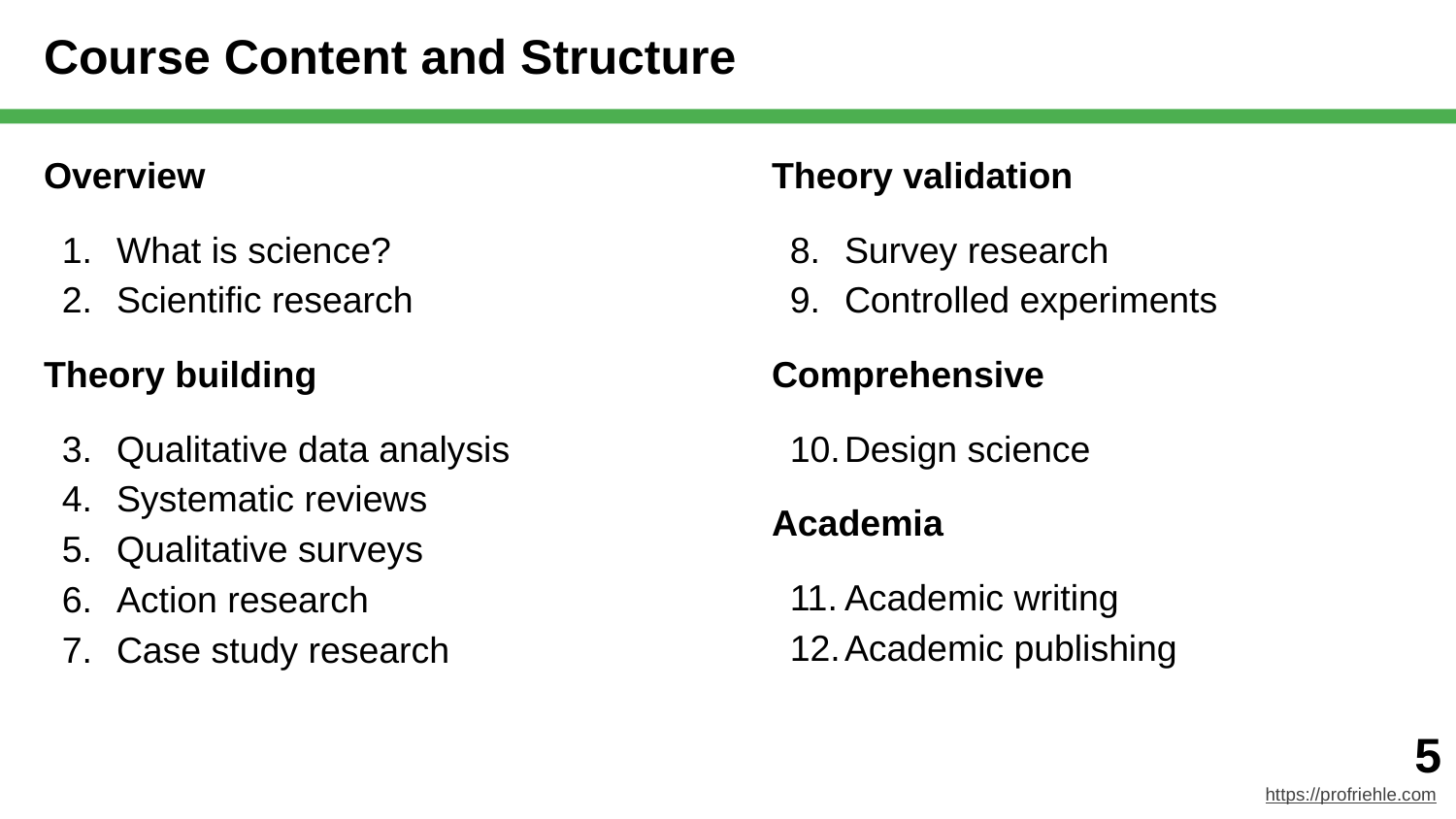

# Course Content and Structure
Overview
What is science?
Scientific research
Theory building
Qualitative data analysis
Systematic reviews
Qualitative surveys
Action research
Case study research
Theory validation
Survey research
Controlled experiments
Comprehensive
Design science
Academia
Academic writing
Academic publishing
5
https://profriehle.com